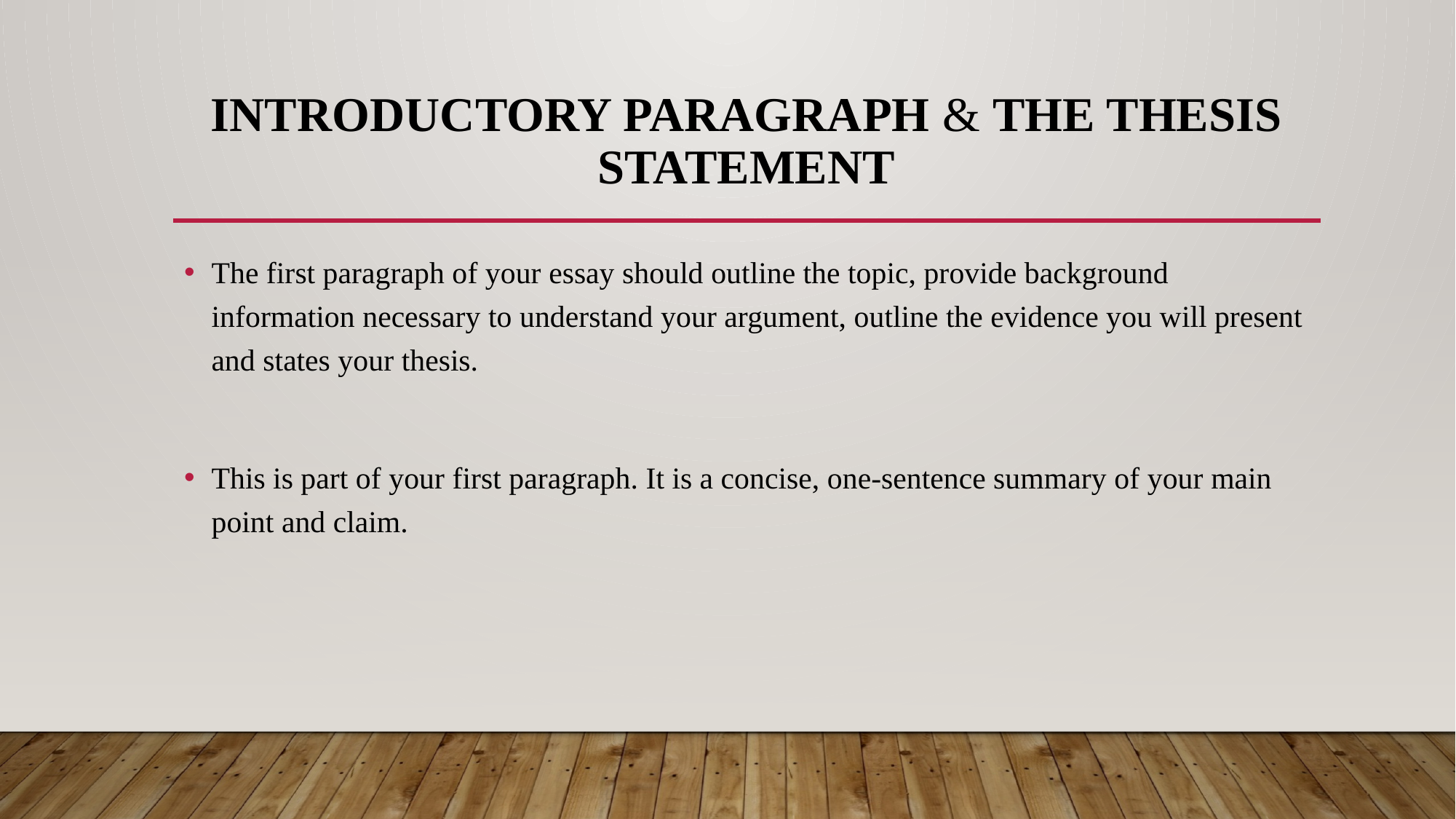

# Introductory paragraph & The thesis statement
The first paragraph of your essay should outline the topic, provide background information necessary to understand your argument, outline the evidence you will present and states your thesis.

This is part of your first paragraph. It is a concise, one-sentence summary of your main point and claim.